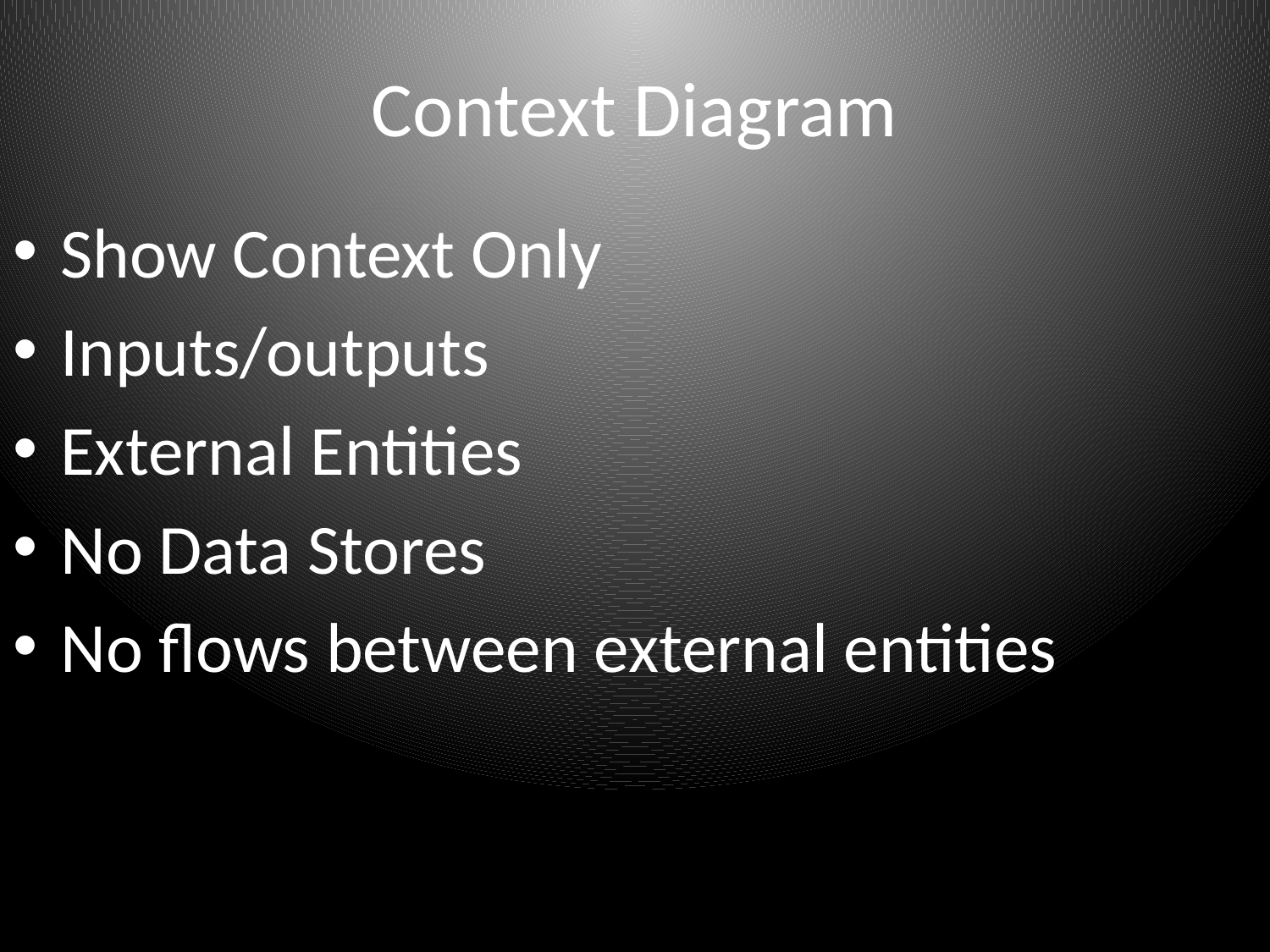

# Context Diagram
Show Context Only
Inputs/outputs
External Entities
No Data Stores
No flows between external entities